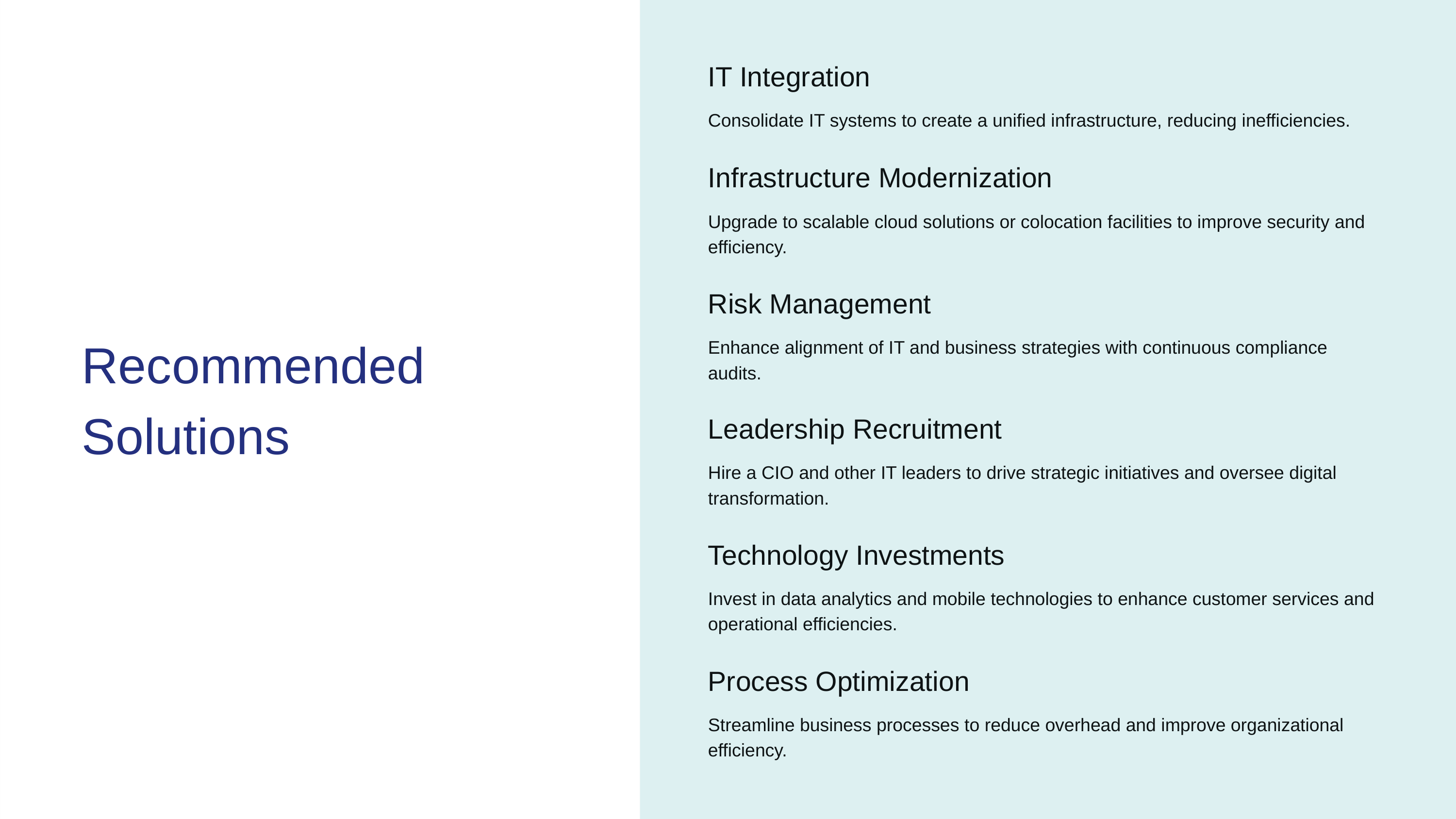

IT Integration
Consolidate IT systems to create a unified infrastructure, reducing inefficiencies.
Infrastructure Modernization
Upgrade to scalable cloud solutions or colocation facilities to improve security and efficiency.
Risk Management
Recommended Solutions
Enhance alignment of IT and business strategies with continuous compliance audits.
Leadership Recruitment
Hire a CIO and other IT leaders to drive strategic initiatives and oversee digital transformation.
Technology Investments
Invest in data analytics and mobile technologies to enhance customer services and operational efficiencies.
Process Optimization
Streamline business processes to reduce overhead and improve organizational efficiency.